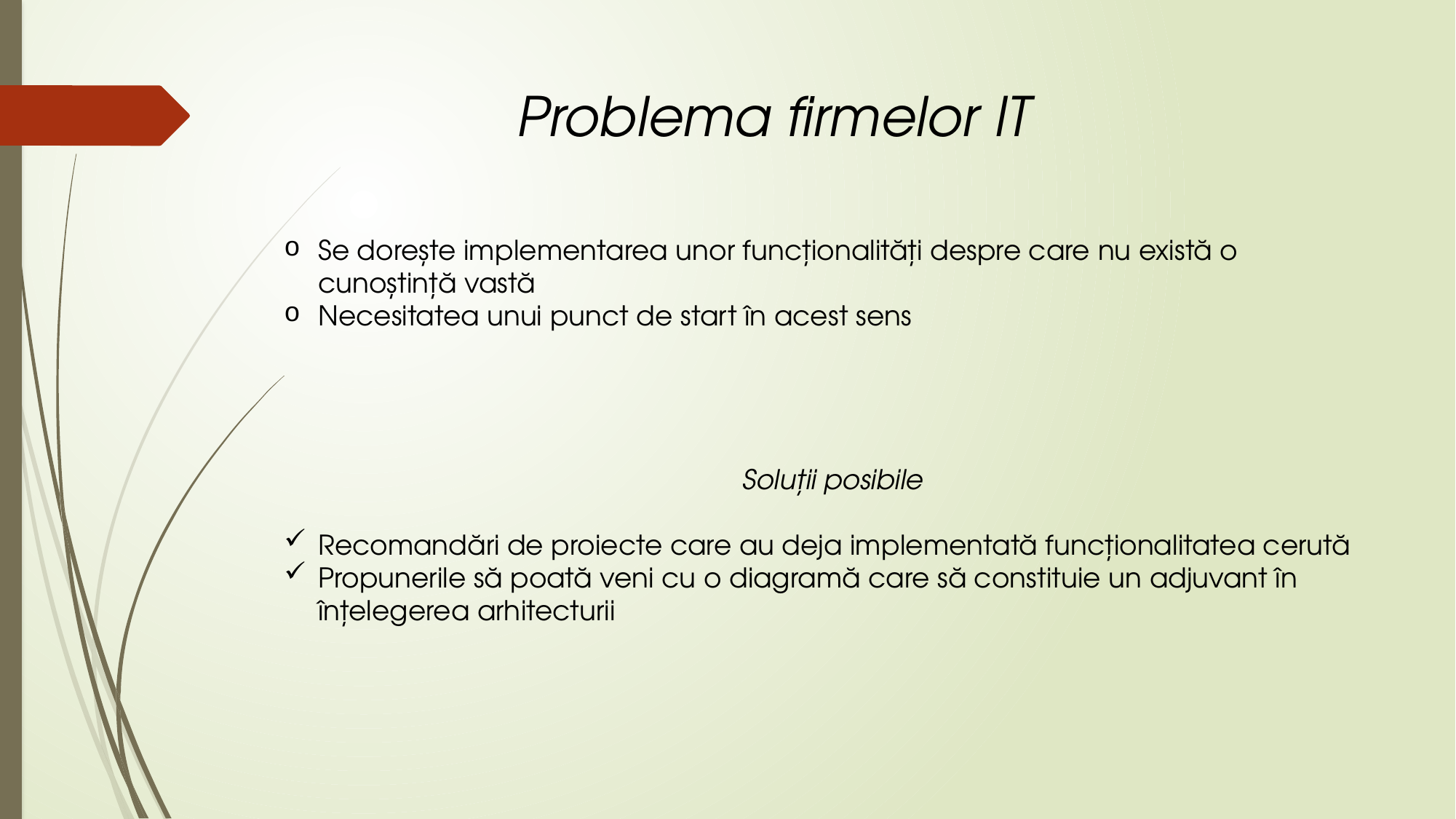

Problema firmelor IT
Se dorește implementarea unor funcționalități despre care nu există o cunoștință vastă
Necesitatea unui punct de start în acest sens

Soluții posibile

Recomandări de proiecte care au deja implementată funcționalitatea cerută
Propunerile să poată veni cu o diagramă care să constituie un adjuvant în înțelegerea arhitecturii